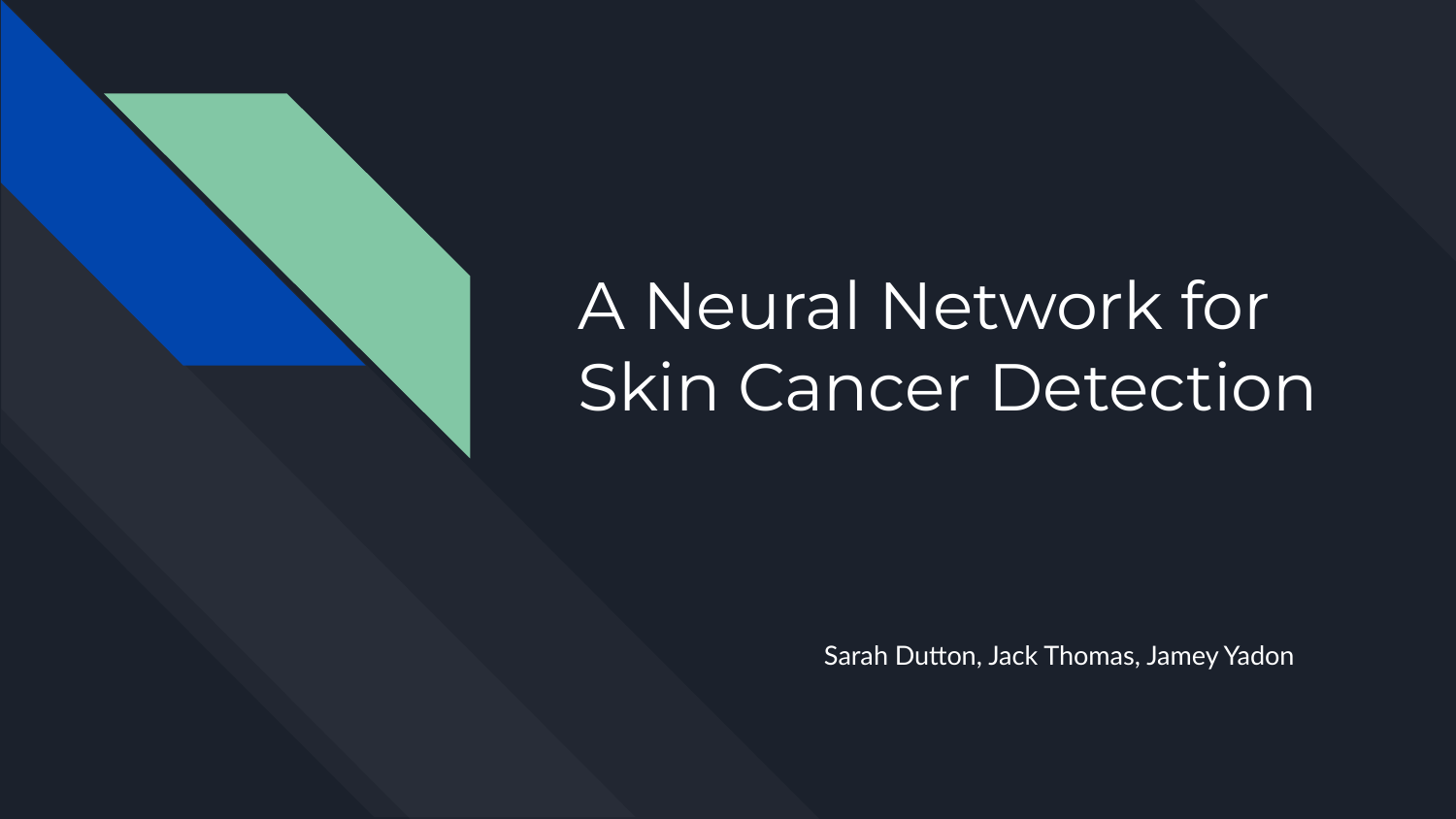

# A Neural Network for
Skin Cancer Detection
Sarah Dutton, Jack Thomas, Jamey Yadon